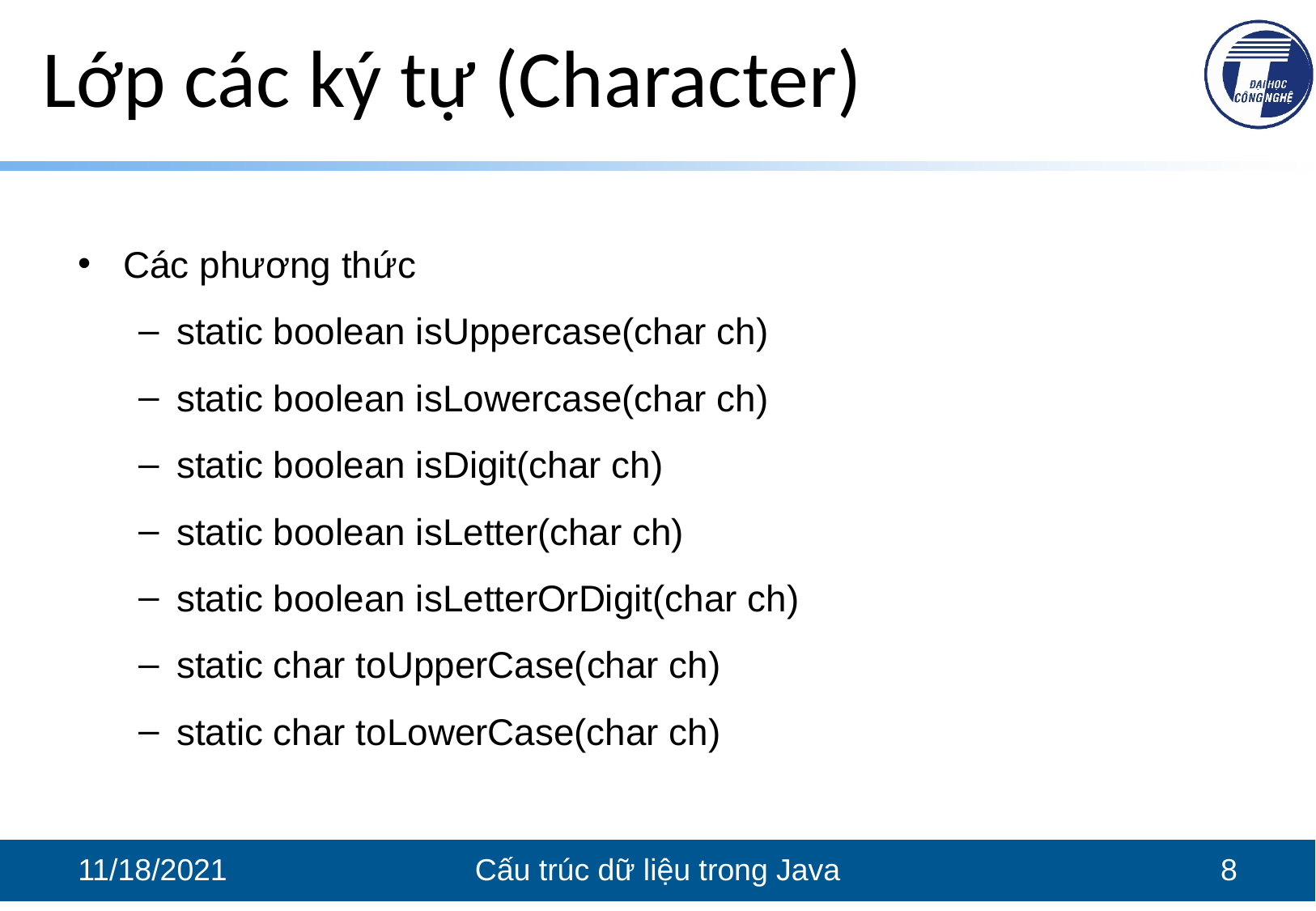

# Lớp các ký tự (Character)
Các phương thức
static boolean isUppercase(char ch)
static boolean isLowercase(char ch)
static boolean isDigit(char ch)
static boolean isLetter(char ch)
static boolean isLetterOrDigit(char ch)
static char toUpperCase(char ch)
static char toLowerCase(char ch)

11/18/2021
Cấu trúc dữ liệu trong Java
8